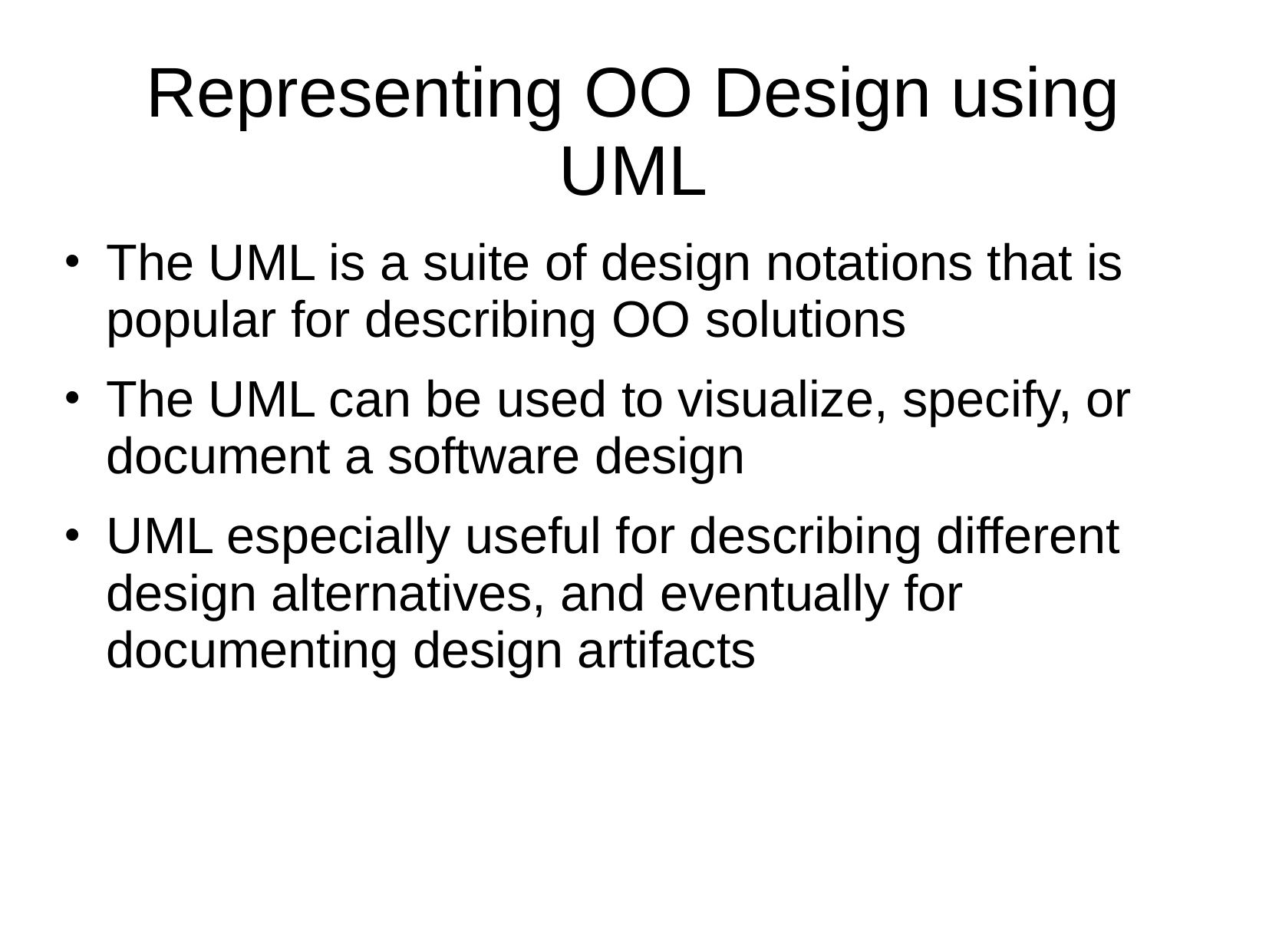

# Representing OO Design using UML
The UML is a suite of design notations that is popular for describing OO solutions
The UML can be used to visualize, specify, or document a software design
UML especially useful for describing different design alternatives, and eventually for documenting design artifacts